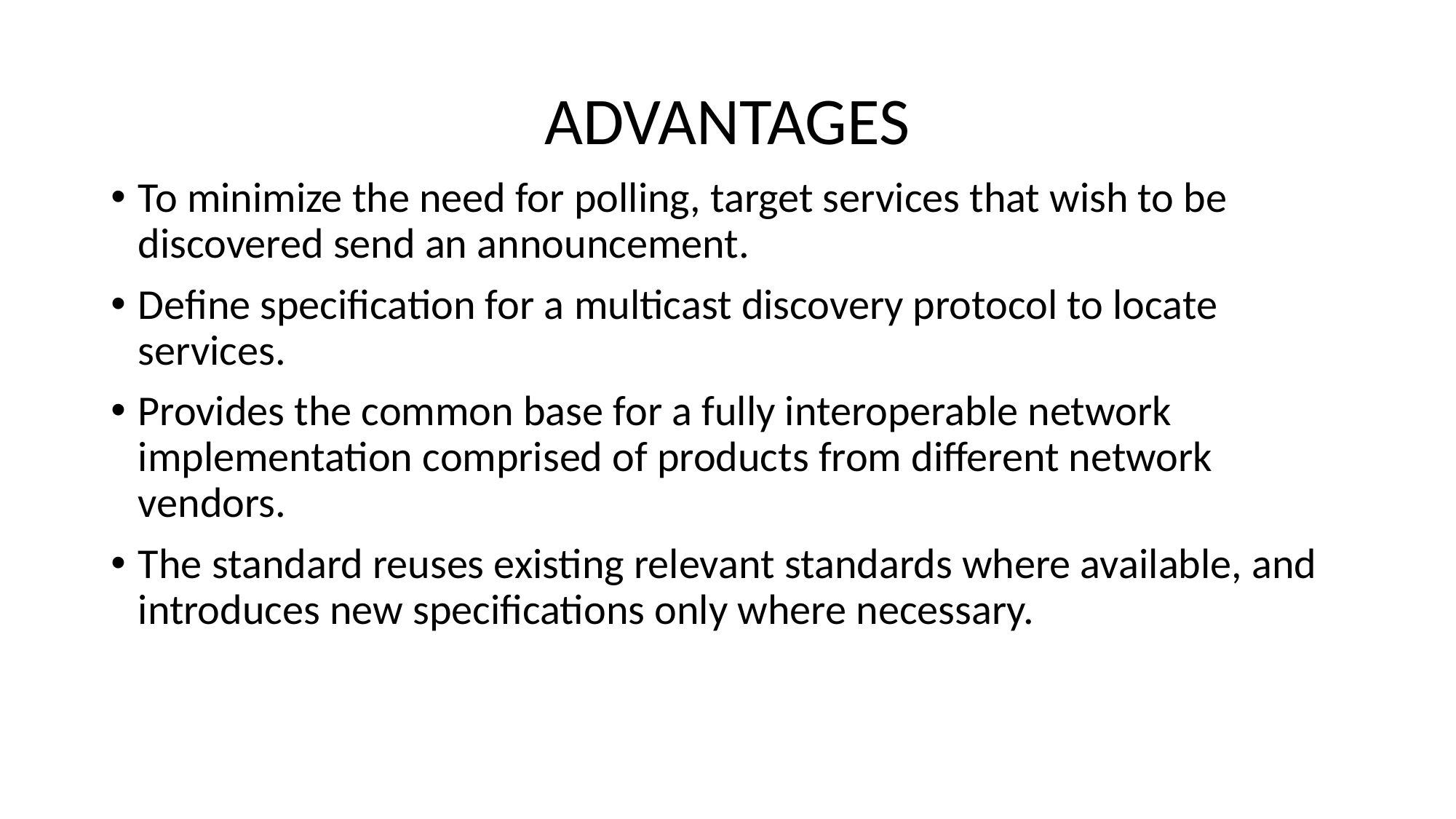

# ADVANTAGES
To minimize the need for polling, target services that wish to be discovered send an announcement.
Define specification for a multicast discovery protocol to locate services.
Provides the common base for a fully interoperable network implementation comprised of products from different network vendors.
The standard reuses existing relevant standards where available, and introduces new specifications only where necessary.